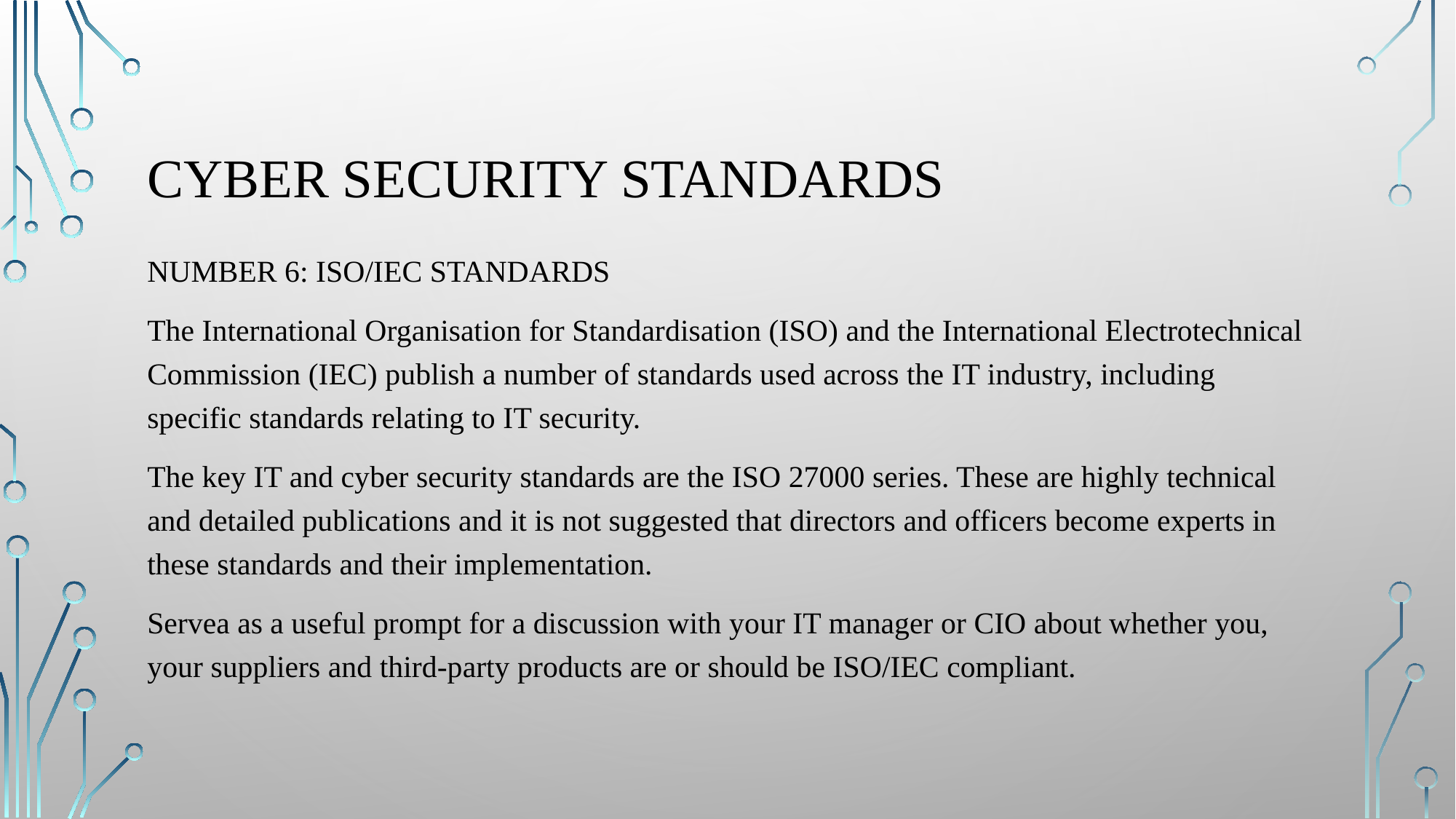

# Cyber security standards
NUMBER 6: ISO/IEC STANDARDS
The International Organisation for Standardisation (ISO) and the International Electrotechnical Commission (IEC) publish a number of standards used across the IT industry, including specific standards relating to IT security.
The key IT and cyber security standards are the ISO 27000 series. These are highly technical and detailed publications and it is not suggested that directors and officers become experts in these standards and their implementation.
Servea as a useful prompt for a discussion with your IT manager or CIO about whether you, your suppliers and third-party products are or should be ISO/IEC compliant.